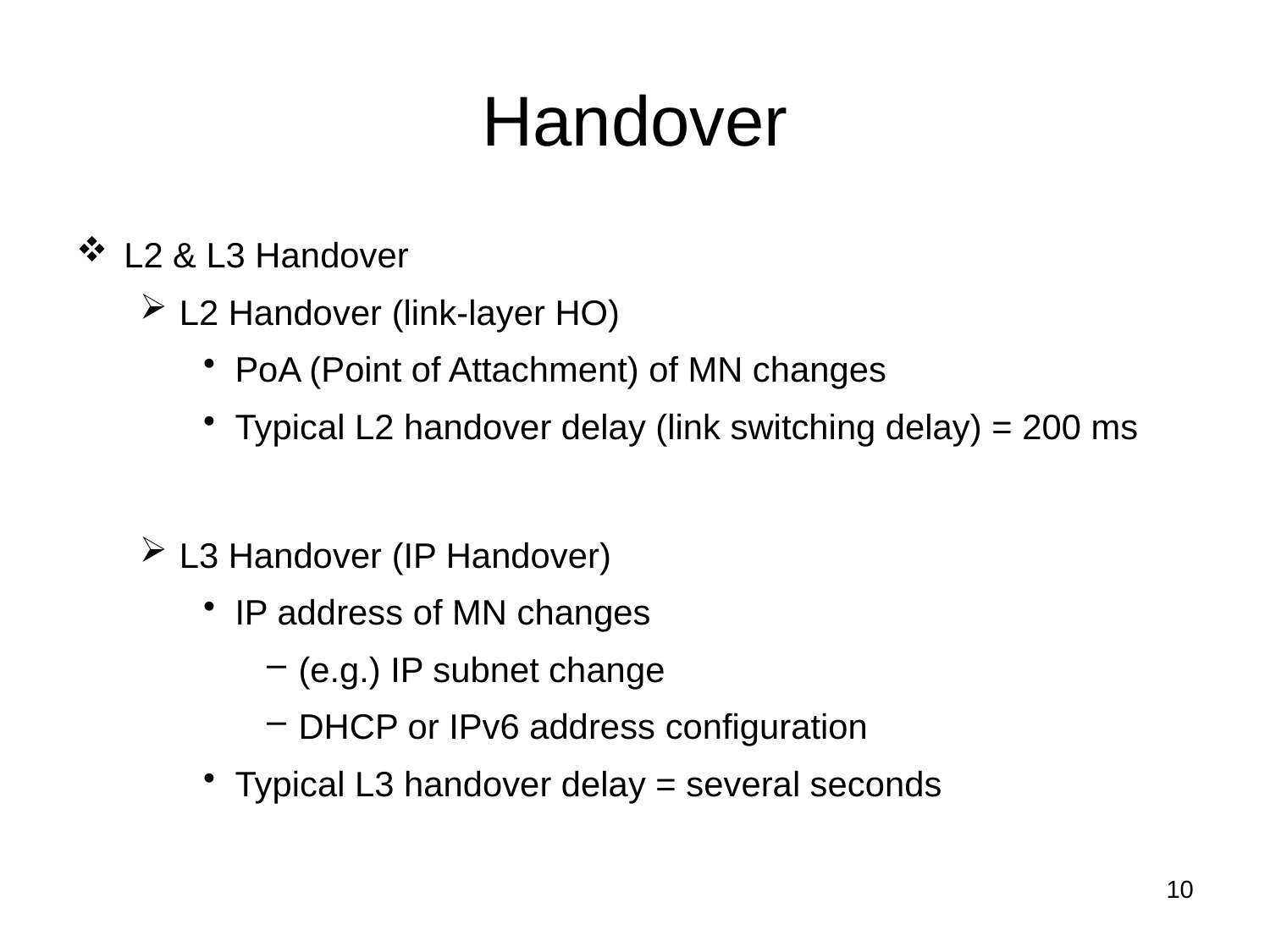

# Handover
L2 & L3 Handover
L2 Handover (link-layer HO)
PoA (Point of Attachment) of MN changes
Typical L2 handover delay (link switching delay) = 200 ms

L3 Handover (IP Handover)
IP address of MN changes
(e.g.) IP subnet change
DHCP or IPv6 address configuration
Typical L3 handover delay = several seconds
10